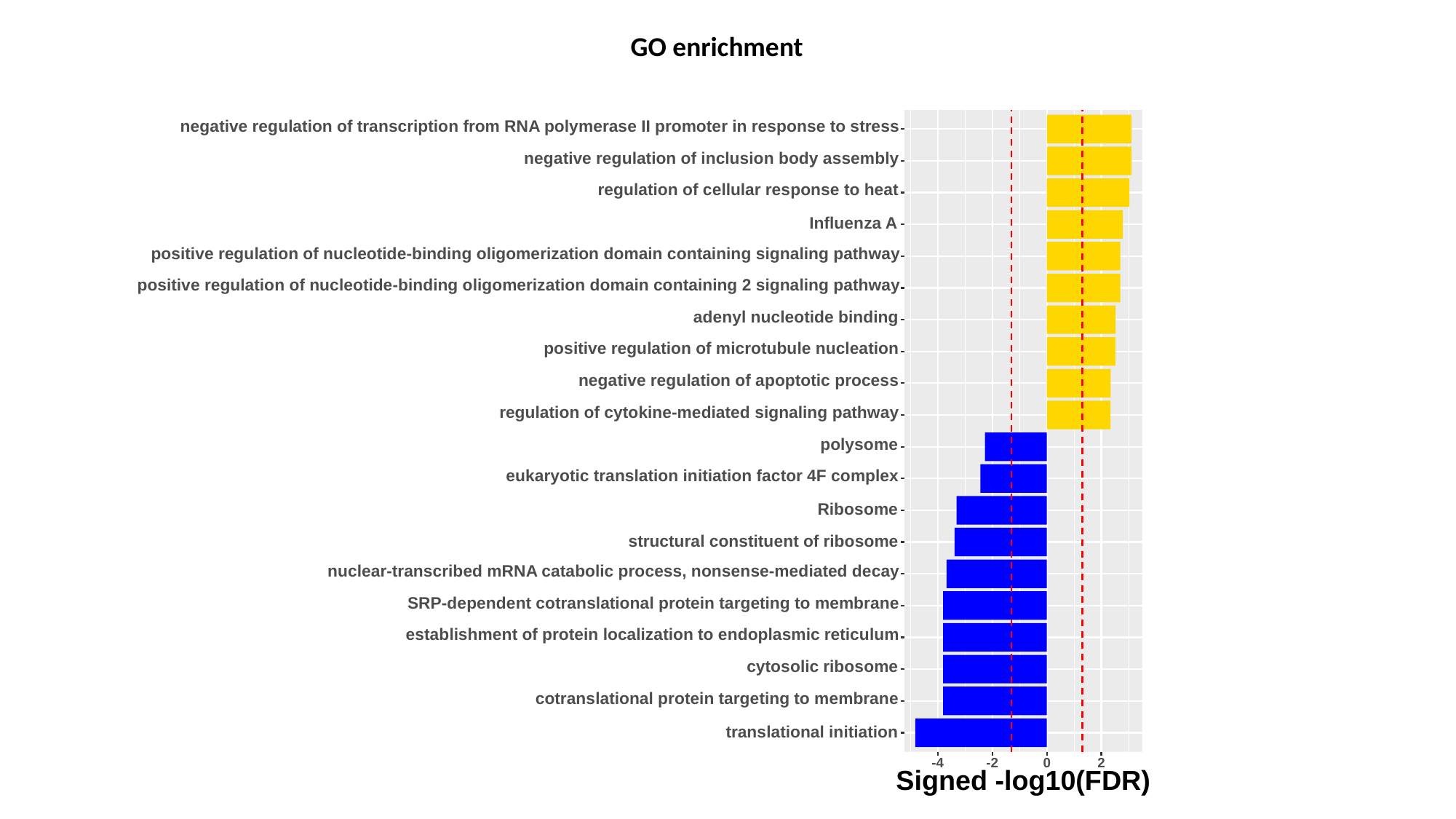

GO enrichment

negative regulation of transcription from RNA polymerase II promoter in response to stress

negative regulation of inclusion body assembly

regulation of cellular response to heat

Influenza A

positive regulation of nucleotide-binding oligomerization domain containing signaling pathway

positive regulation of nucleotide-binding oligomerization domain containing 2 signaling pathway

adenyl nucleotide binding

positive regulation of microtubule nucleation

negative regulation of apoptotic process

regulation of cytokine-mediated signaling pathway

polysome

eukaryotic translation initiation factor 4F complex

Ribosome

structural constituent of ribosome

nuclear-transcribed mRNA catabolic process, nonsense-mediated decay

SRP-dependent cotranslational protein targeting to membrane

establishment of protein localization to endoplasmic reticulum

cytosolic ribosome

cotranslational protein targeting to membrane

translational initiation

0
-4
-2
2
Signed -log10(FDR)